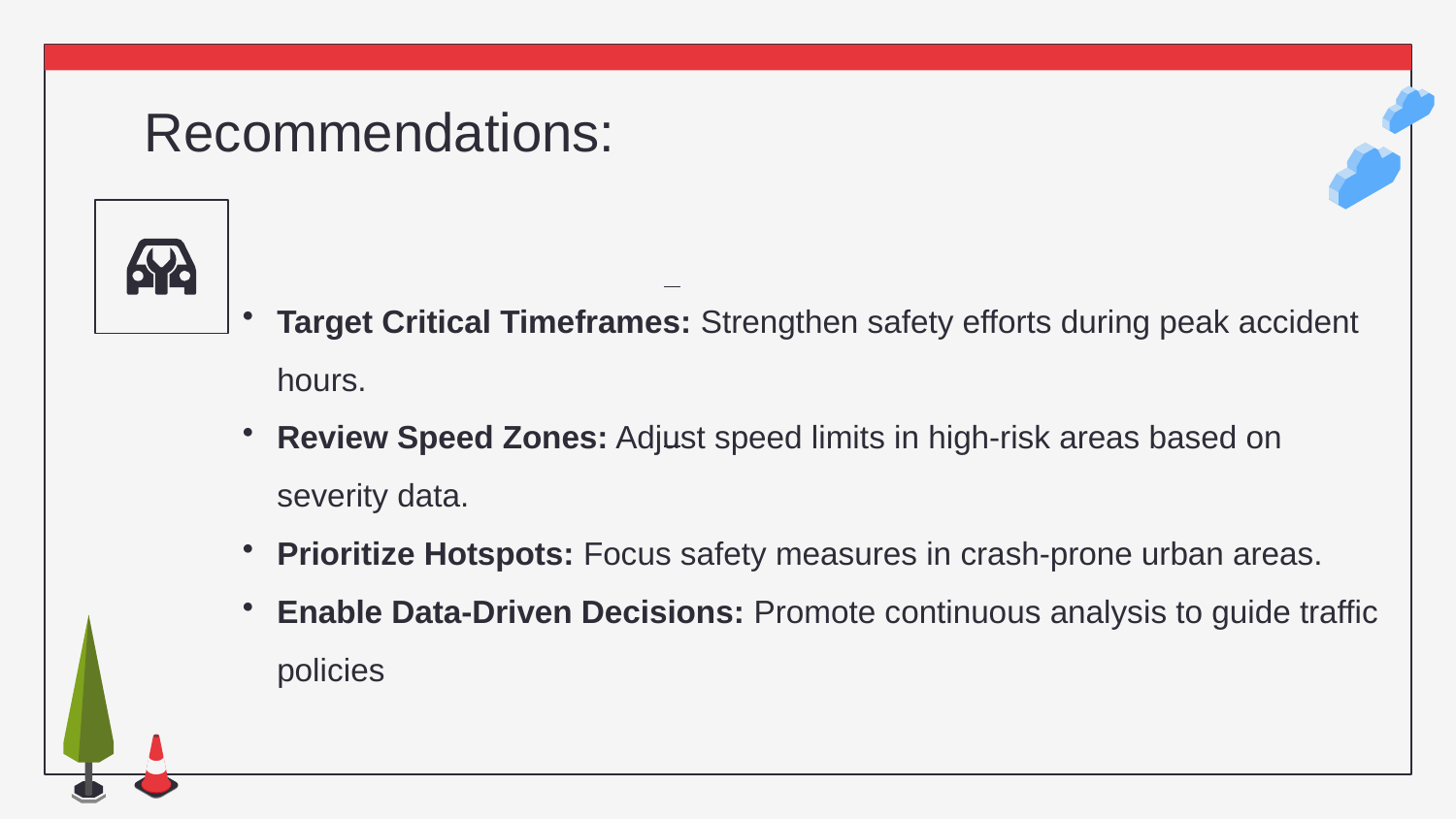

# Recommendations:
Target Critical Timeframes: Strengthen safety efforts during peak accident hours.
Review Speed Zones: Adjust speed limits in high-risk areas based on severity data.
Prioritize Hotspots: Focus safety measures in crash-prone urban areas.
Enable Data-Driven Decisions: Promote continuous analysis to guide traffic policies